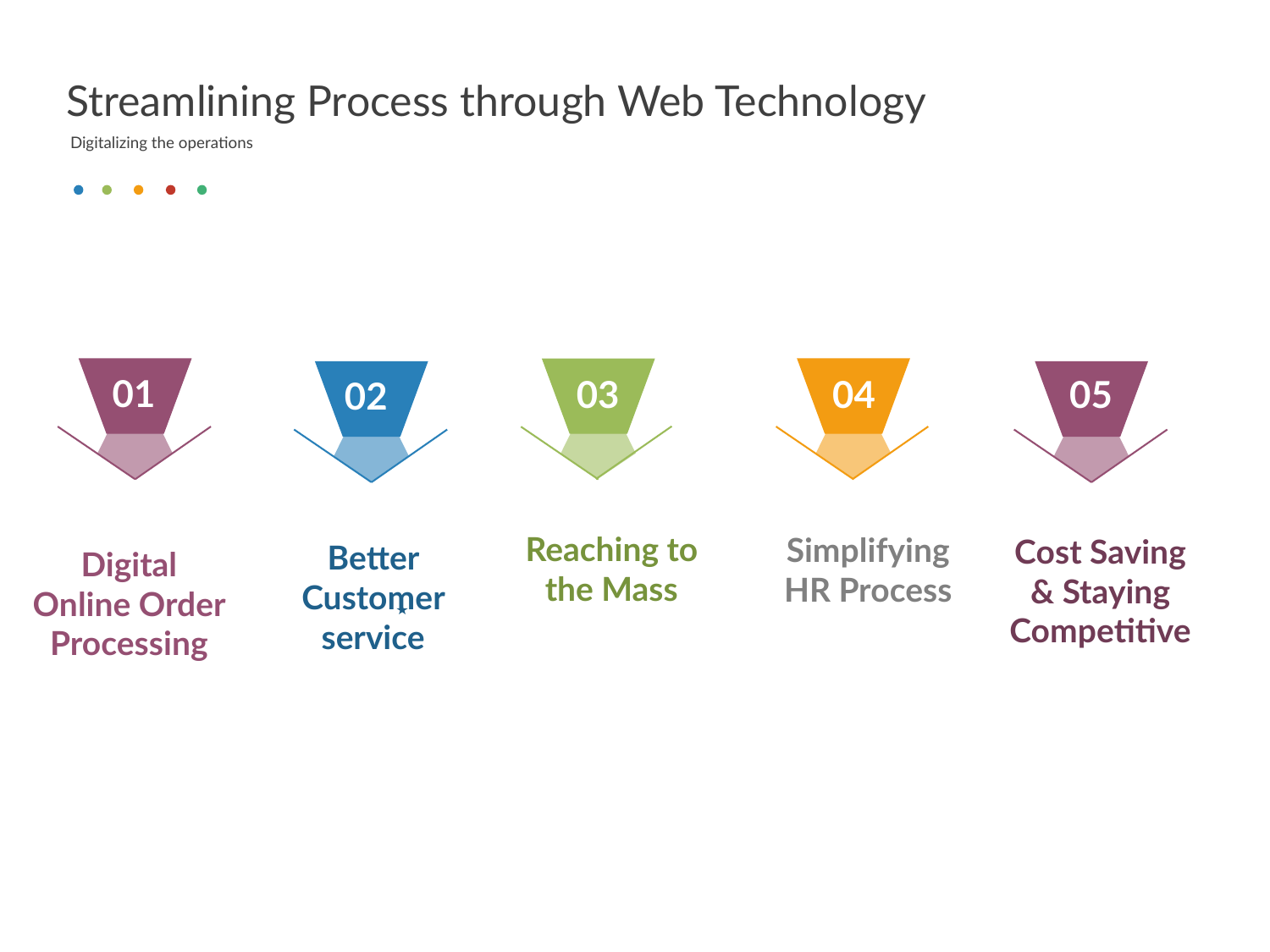

# Streamlining Process through Web Technology
Digitalizing the operations

01
05
03
04
02

Simplifying HR Process

Better Customer service

Reaching to the Mass
Digital Online Order Processing

Cost Saving & Staying Competitive